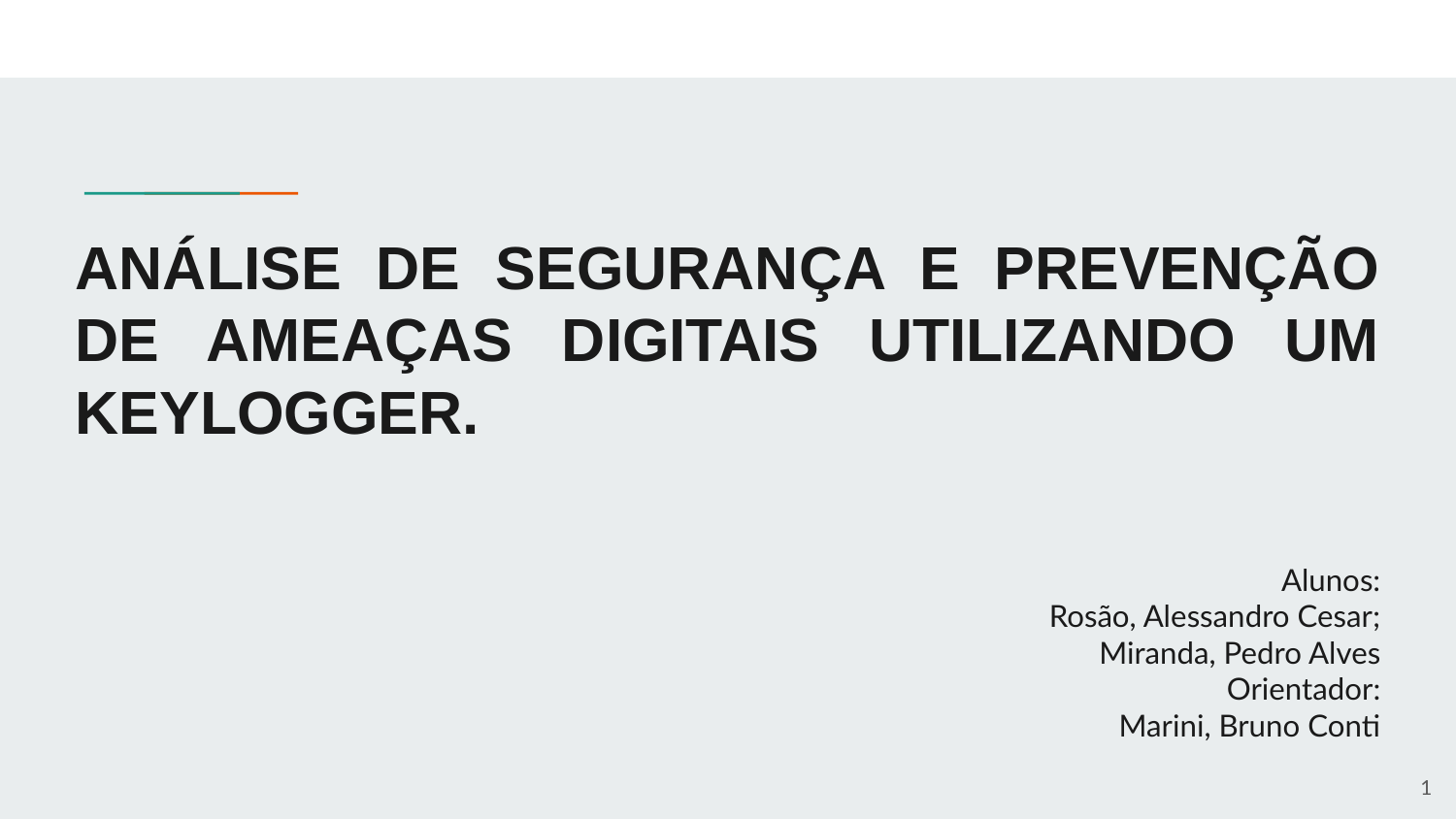

# ANÁLISE DE SEGURANÇA E PREVENÇÃO DE AMEAÇAS DIGITAIS UTILIZANDO UM KEYLOGGER.
Alunos:
Rosão, Alessandro Cesar;
Miranda, Pedro Alves
Orientador:
Marini, Bruno Conti
1